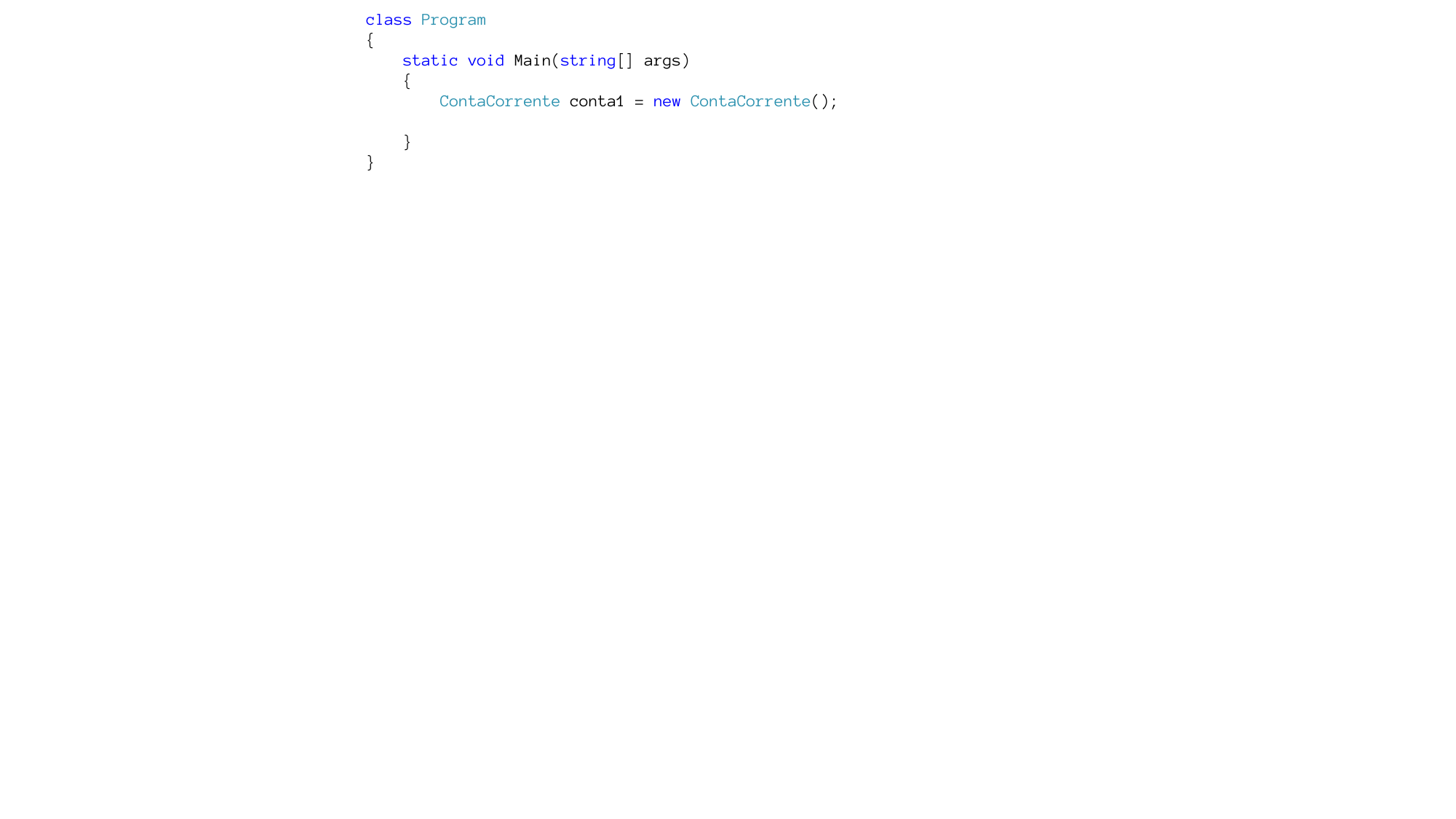

class Program
    {
        static void Main(string[] args)
        {
            ContaCorrente conta1 = new ContaCorrente();

        }
    }